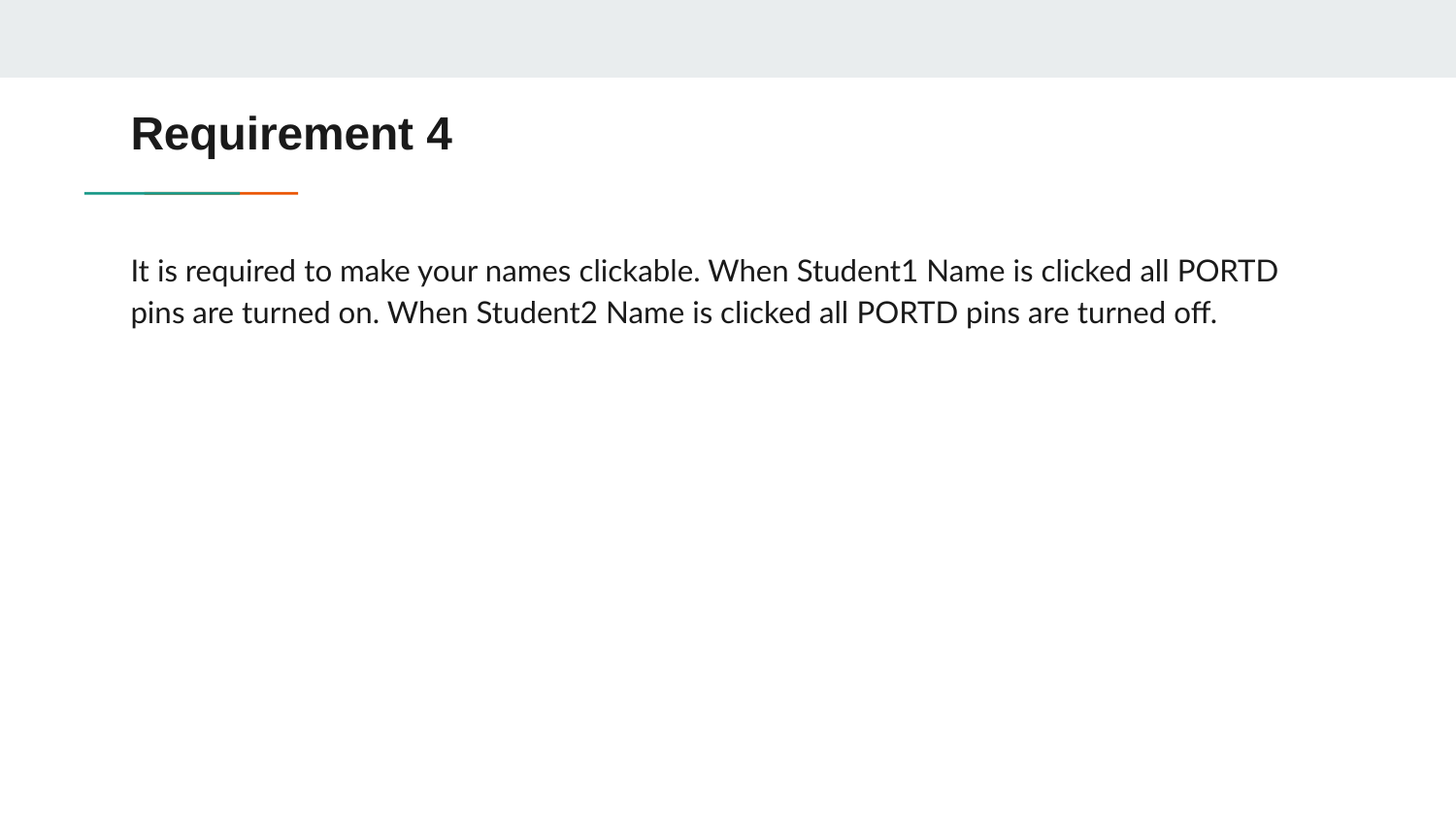

# Requirement 4
It is required to make your names clickable. When Student1 Name is clicked all PORTD pins are turned on. When Student2 Name is clicked all PORTD pins are turned off.